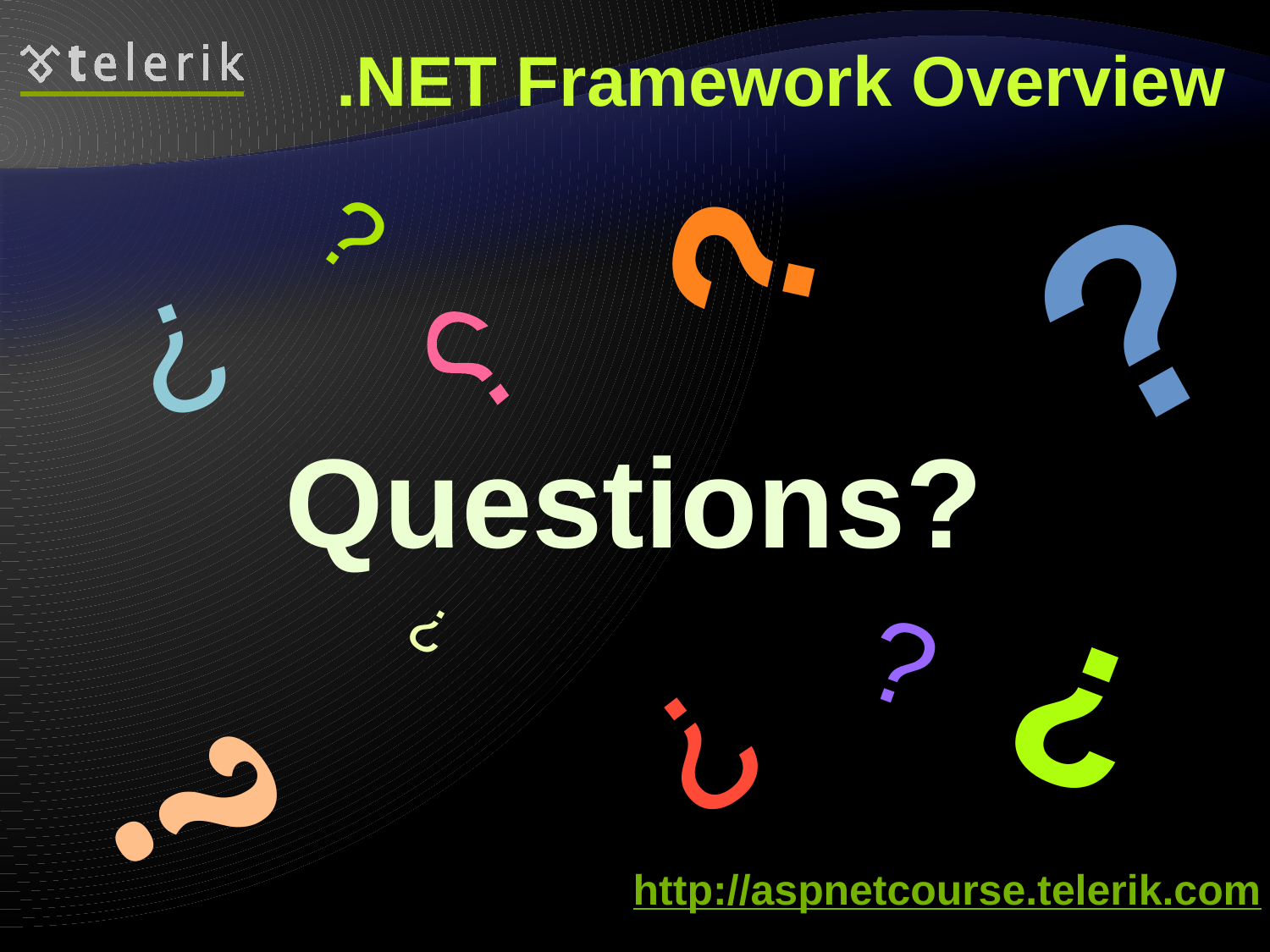

# .NET Framework Overview
?
?
?
?
?
Questions?
?
?
?
?
?
http://aspnetcourse.telerik.com